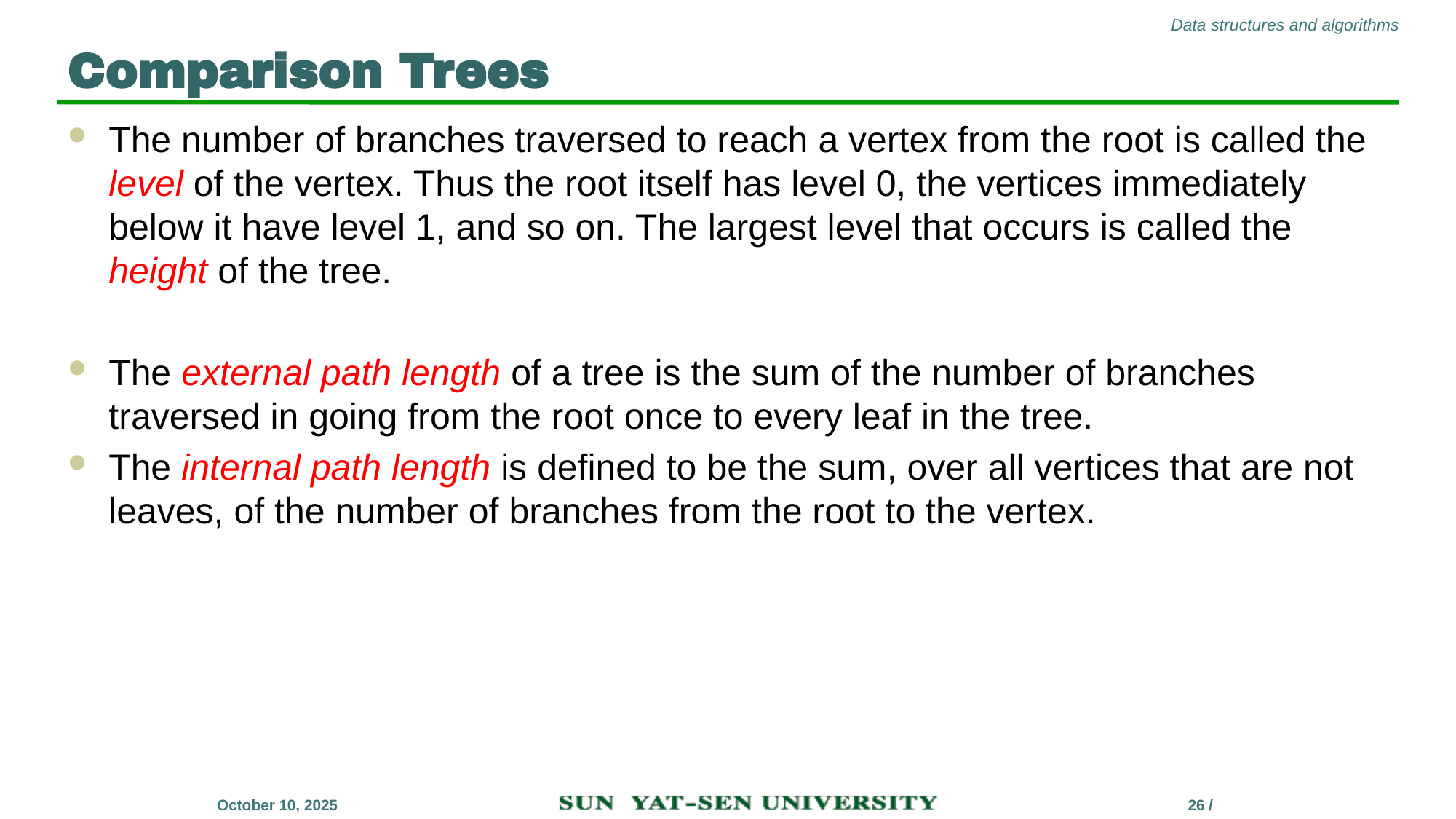

# Comparison Trees
The number of branches traversed to reach a vertex from the root is called the level of the vertex. Thus the root itself has level 0, the vertices immediately below it have level 1, and so on. The largest level that occurs is called the height of the tree.

The external path length of a tree is the sum of the number of branches traversed in going from the root once to every leaf in the tree.
The internal path length is defined to be the sum, over all vertices that are not leaves, of the number of branches from the root to the vertex.